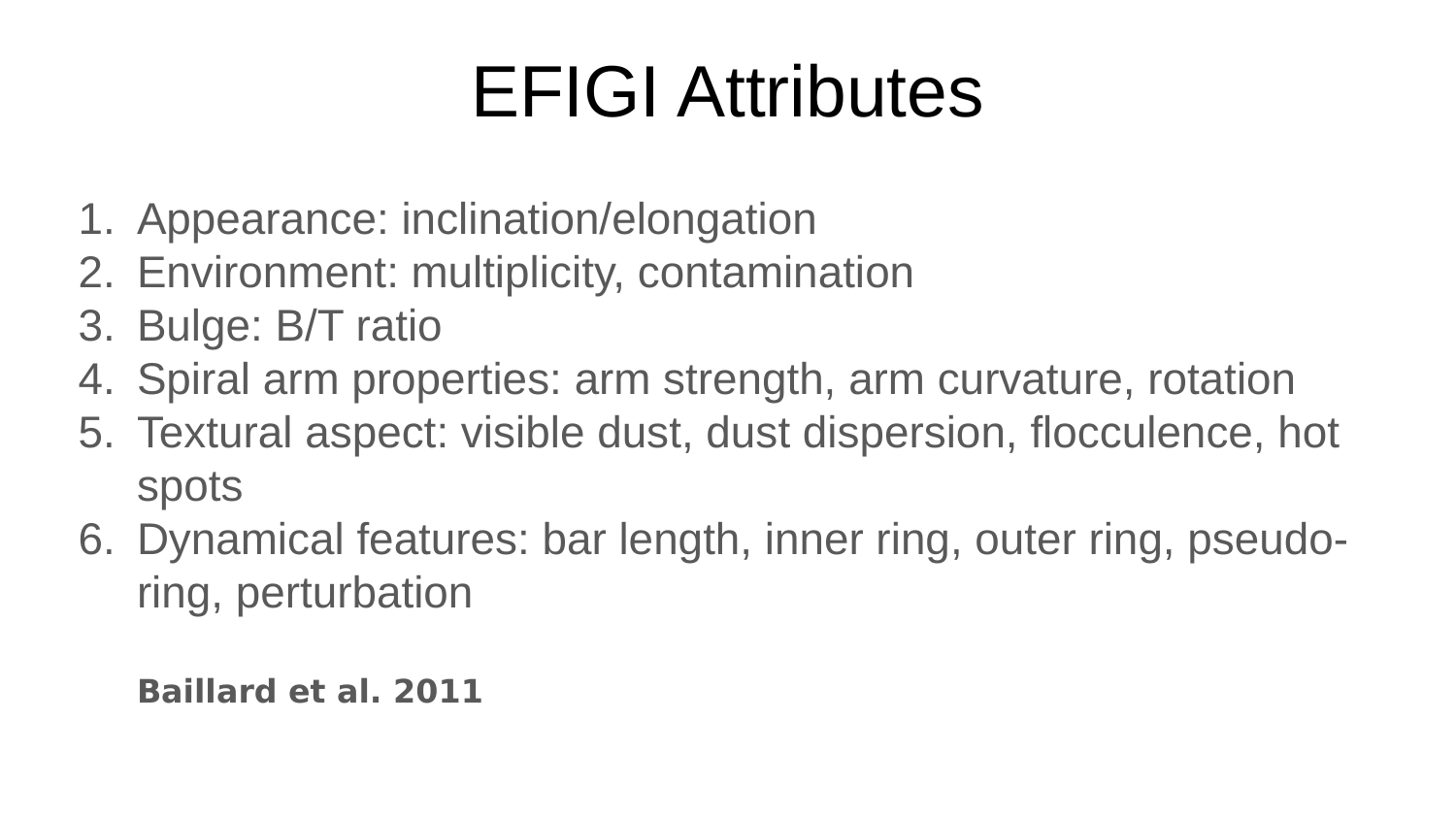

# EFIGI Attributes
Appearance: inclination/elongation
Environment: multiplicity, contamination
Bulge: B/T ratio
Spiral arm properties: arm strength, arm curvature, rotation
Textural aspect: visible dust, dust dispersion, flocculence, hot spots
Dynamical features: bar length, inner ring, outer ring, pseudo-ring, perturbation

Baillard et al. 2011